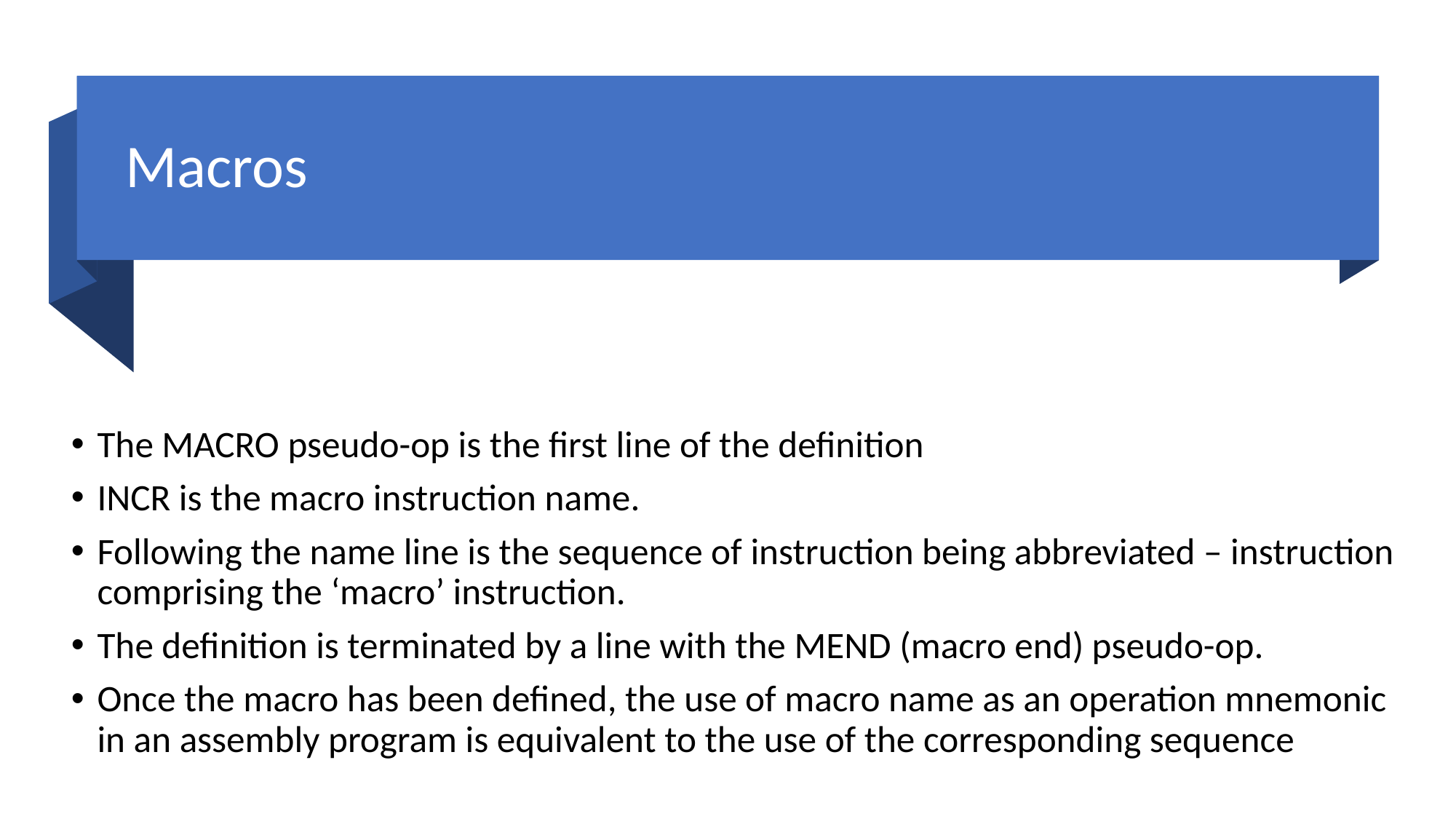

# Macros

The MACRO pseudo-op is the first line of the definition
INCR is the macro instruction name.
Following the name line is the sequence of instruction being abbreviated – instruction comprising the ‘macro’ instruction.
The definition is terminated by a line with the MEND (macro end) pseudo-op.
Once the macro has been defined, the use of macro name as an operation mnemonic in an assembly program is equivalent to the use of the corresponding sequence

10